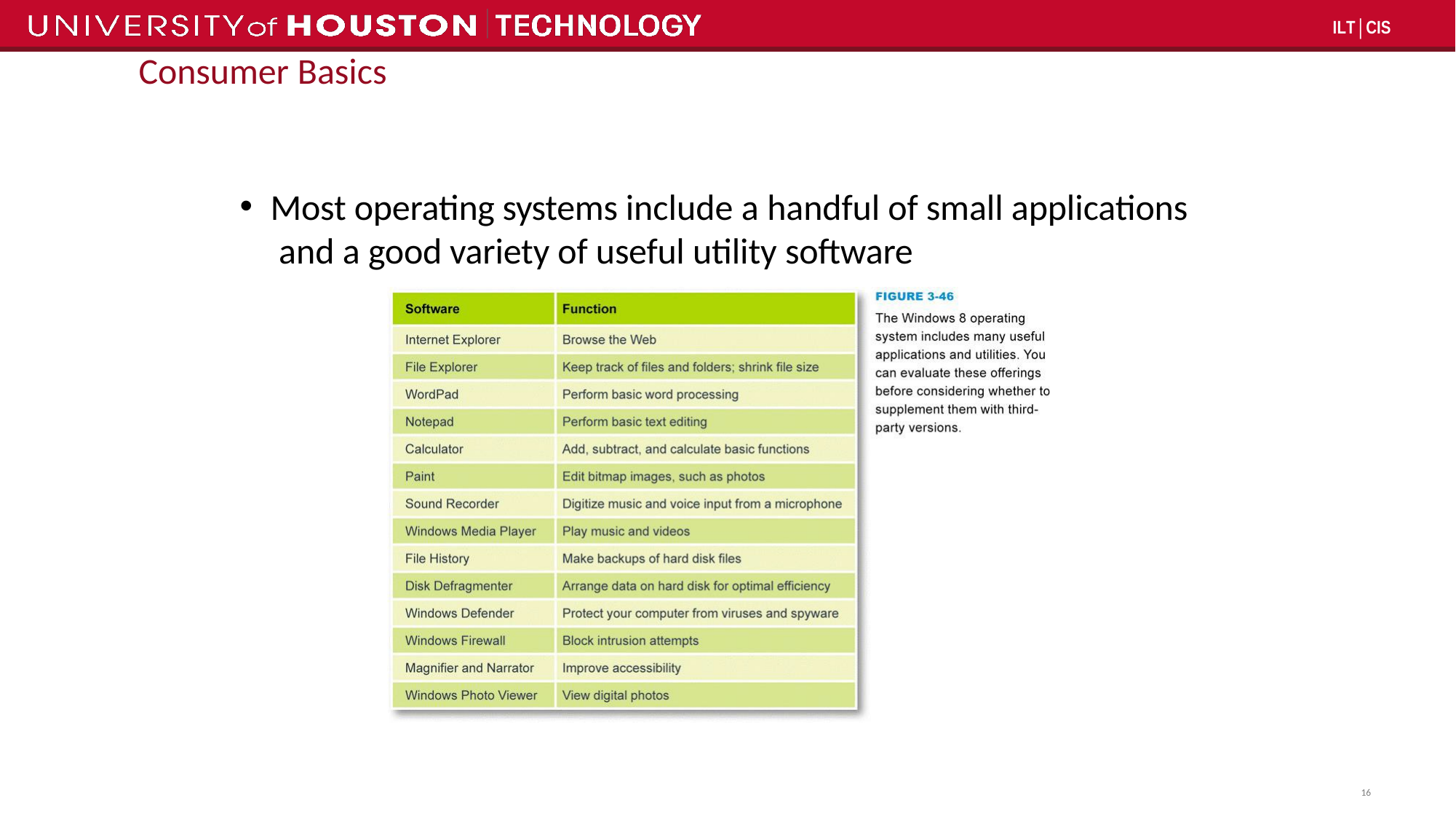

ILT│CIS
# Consumer Basics
Most operating systems include a handful of small applications  and a good variety of useful utility software

16